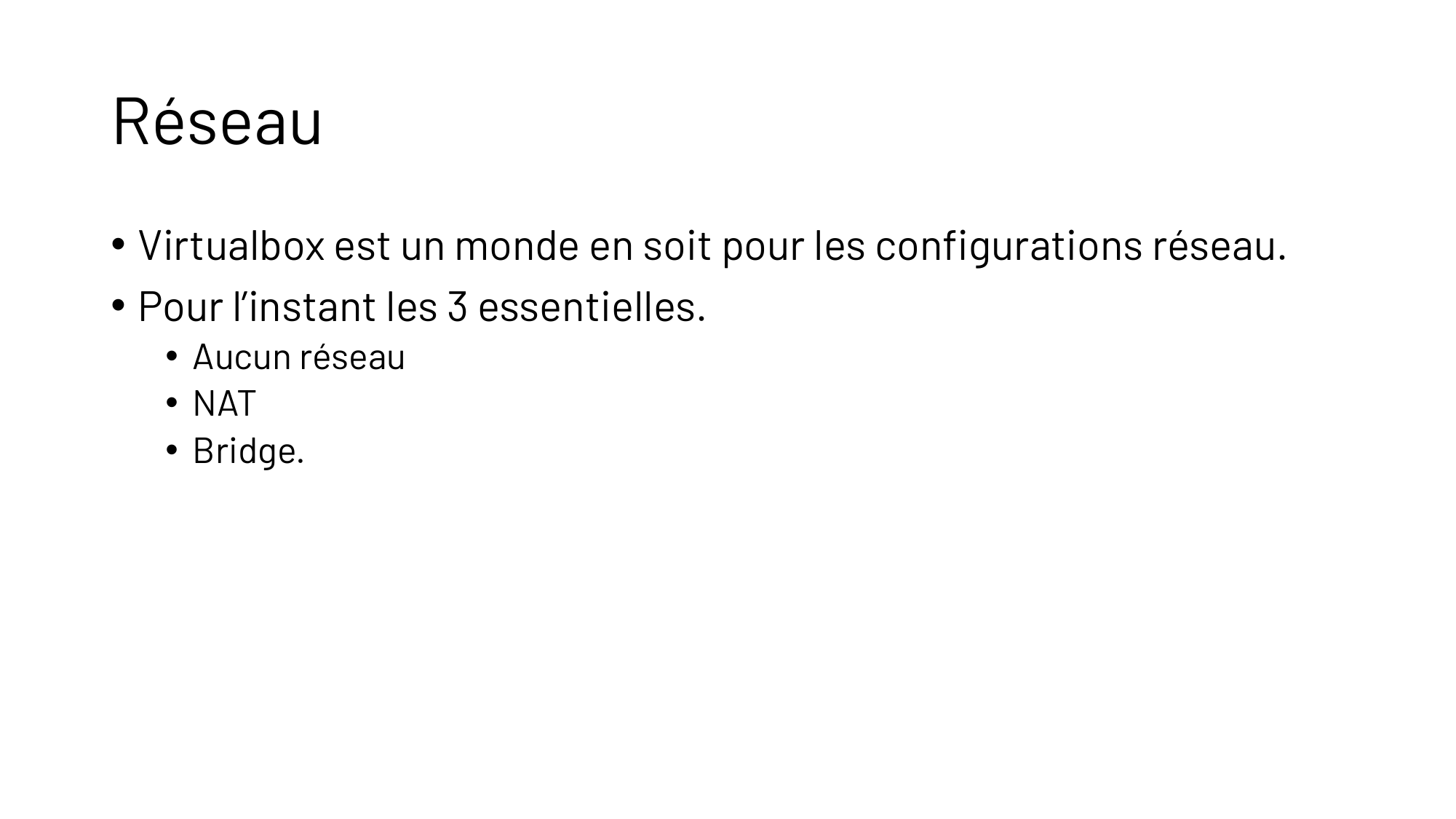

# Réseau
Virtualbox est un monde en soit pour les configurations réseau.
Pour l’instant les 3 essentielles.
Aucun réseau
NAT
Bridge.